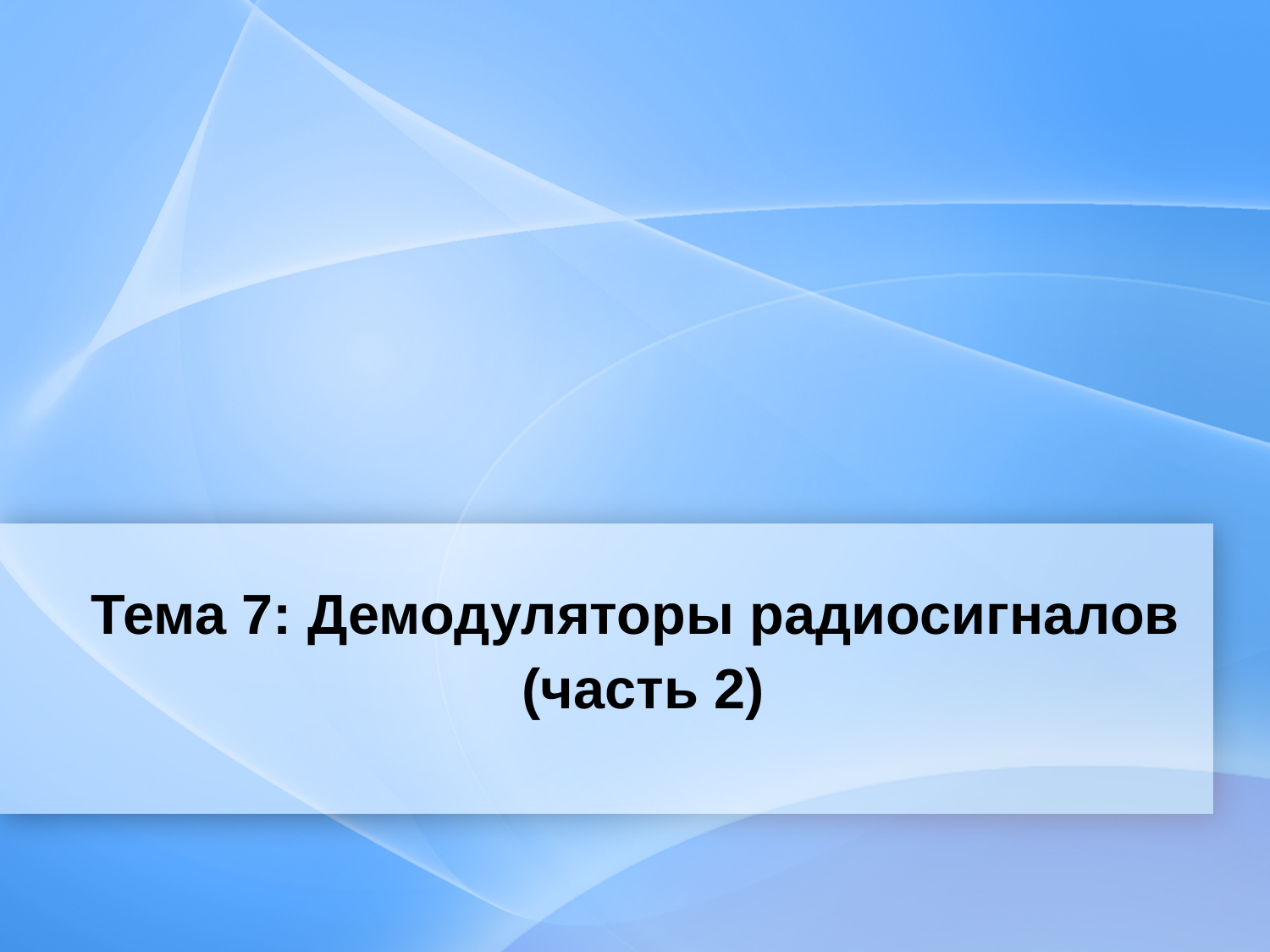

# Тема 7: Демодуляторы радиосигналов (часть 2)